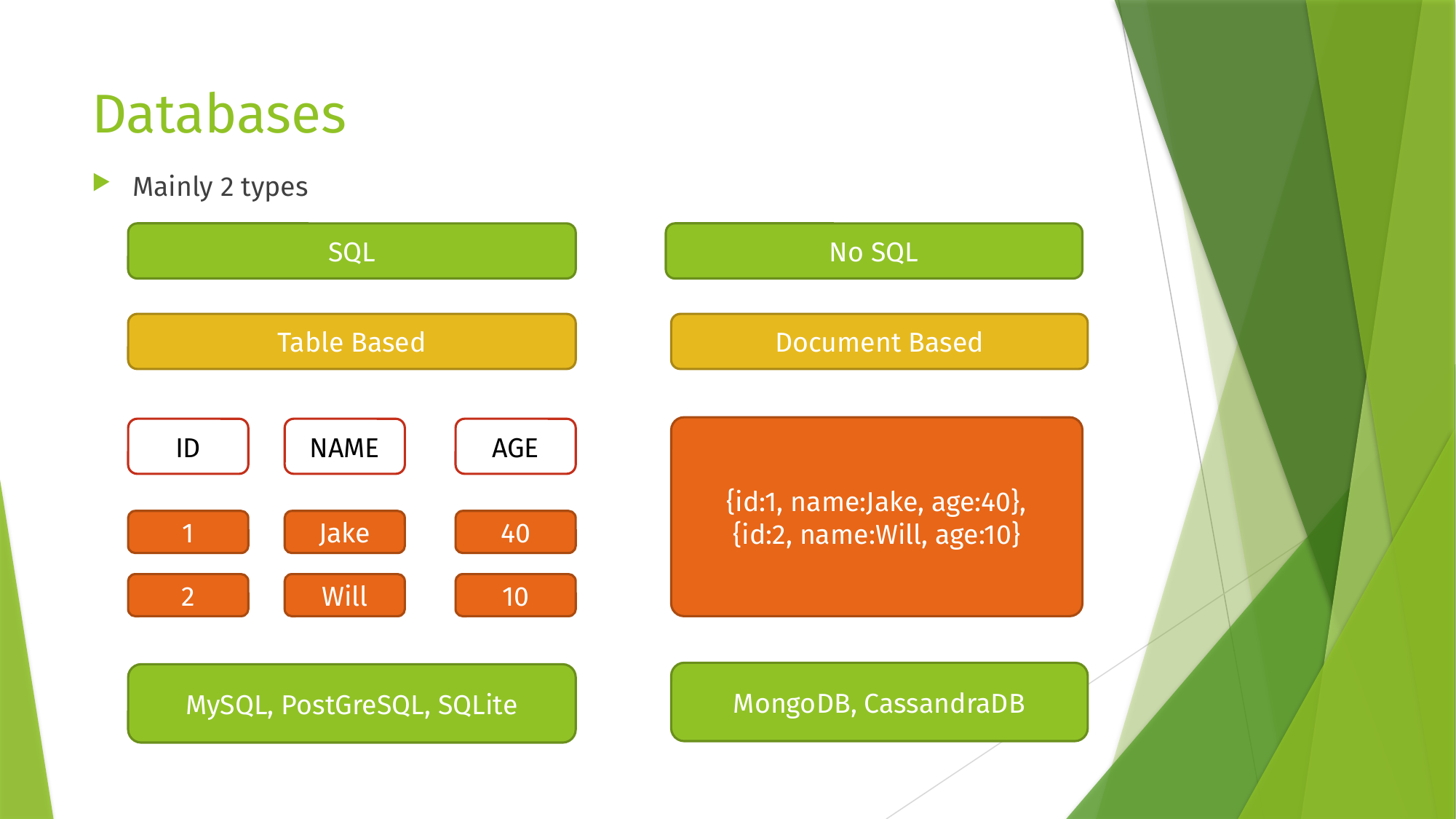

# Databases
Mainly 2 types

SQL
No SQL
Table Based
Document Based
{id:1, name:Jake, age:40},
{id:2, name:Will, age:10}
ID
NAME
AGE
1
Jake
40
2
Will
10
MongoDB, CassandraDB
MySQL, PostGreSQL, SQLite